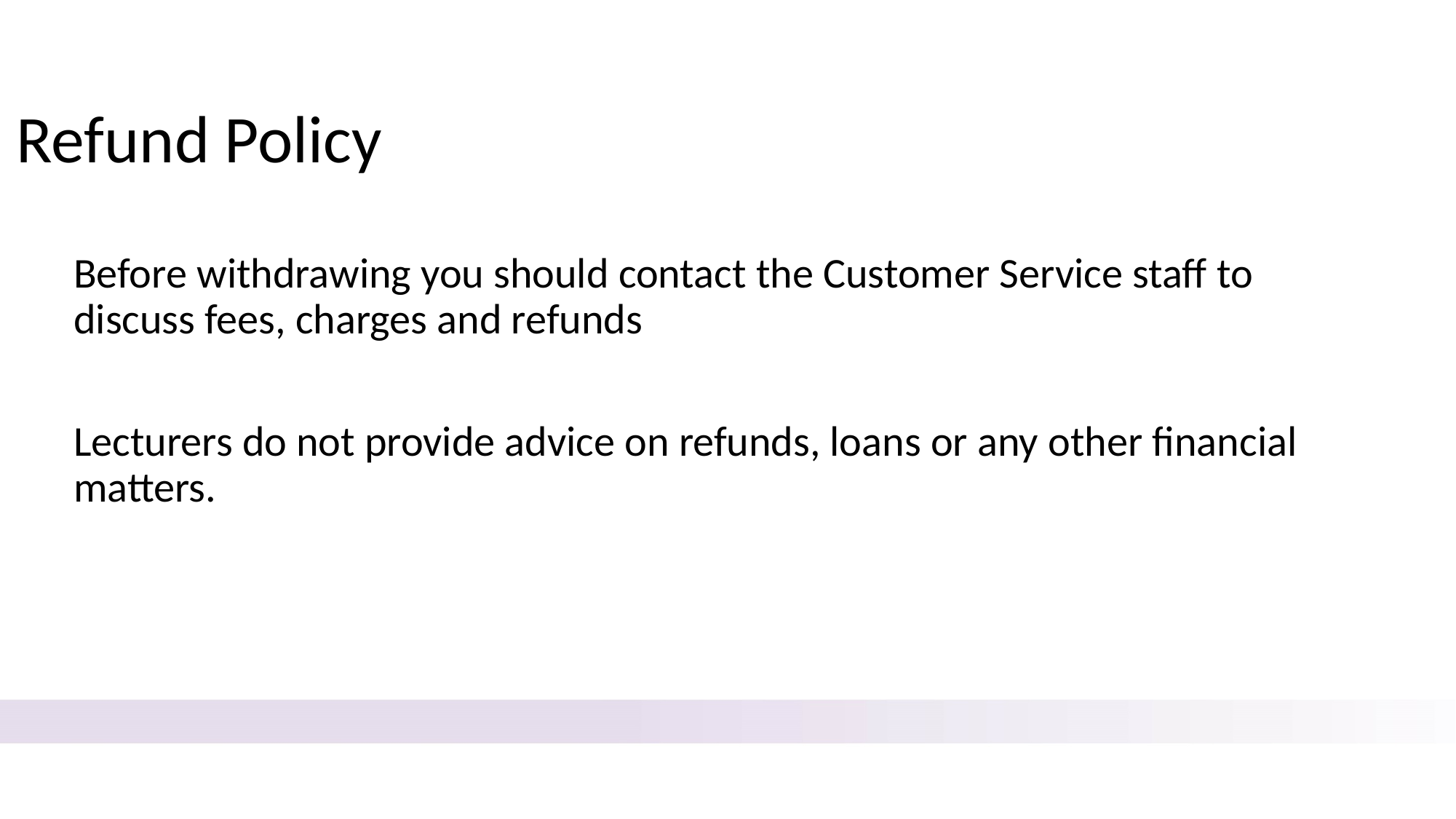

# Refund Policy
Before withdrawing you should contact the Customer Service staff to discuss fees, charges and refunds

Lecturers do not provide advice on refunds, loans or any other financial matters.